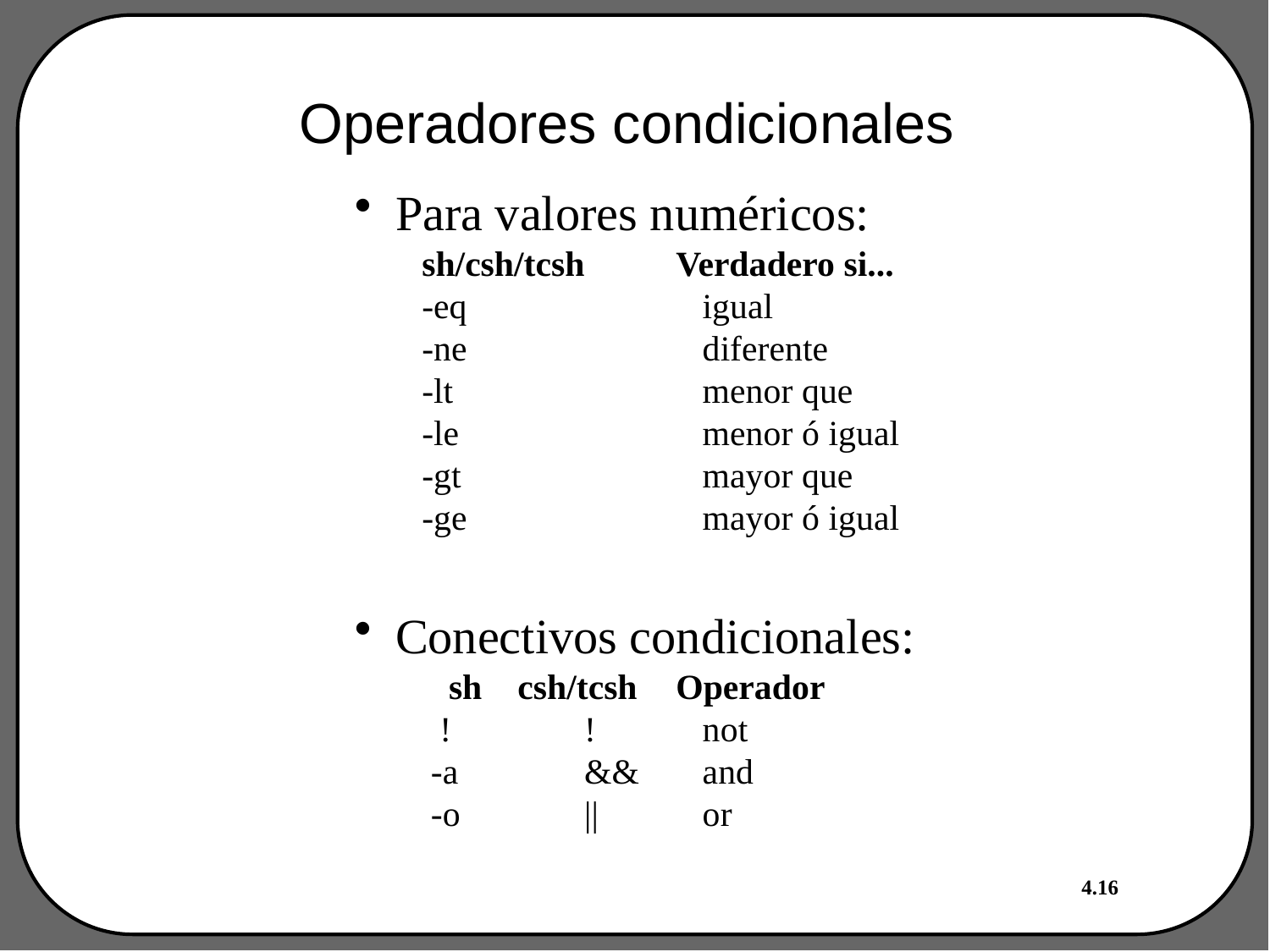

# Operadores condicionales
Para valores numéricos:
sh/csh/tcsh	Verdadero si...
-eq		   igual
-ne		   diferente
-lt		   menor que
-le		   menor ó igual
-gt		   mayor que
-ge		   mayor ó igual

Conectivos condicionales:
   sh    csh/tcsh	Operador
  ! 	    !	   not
 -a	    &&	   and
 -o	    ||	   or